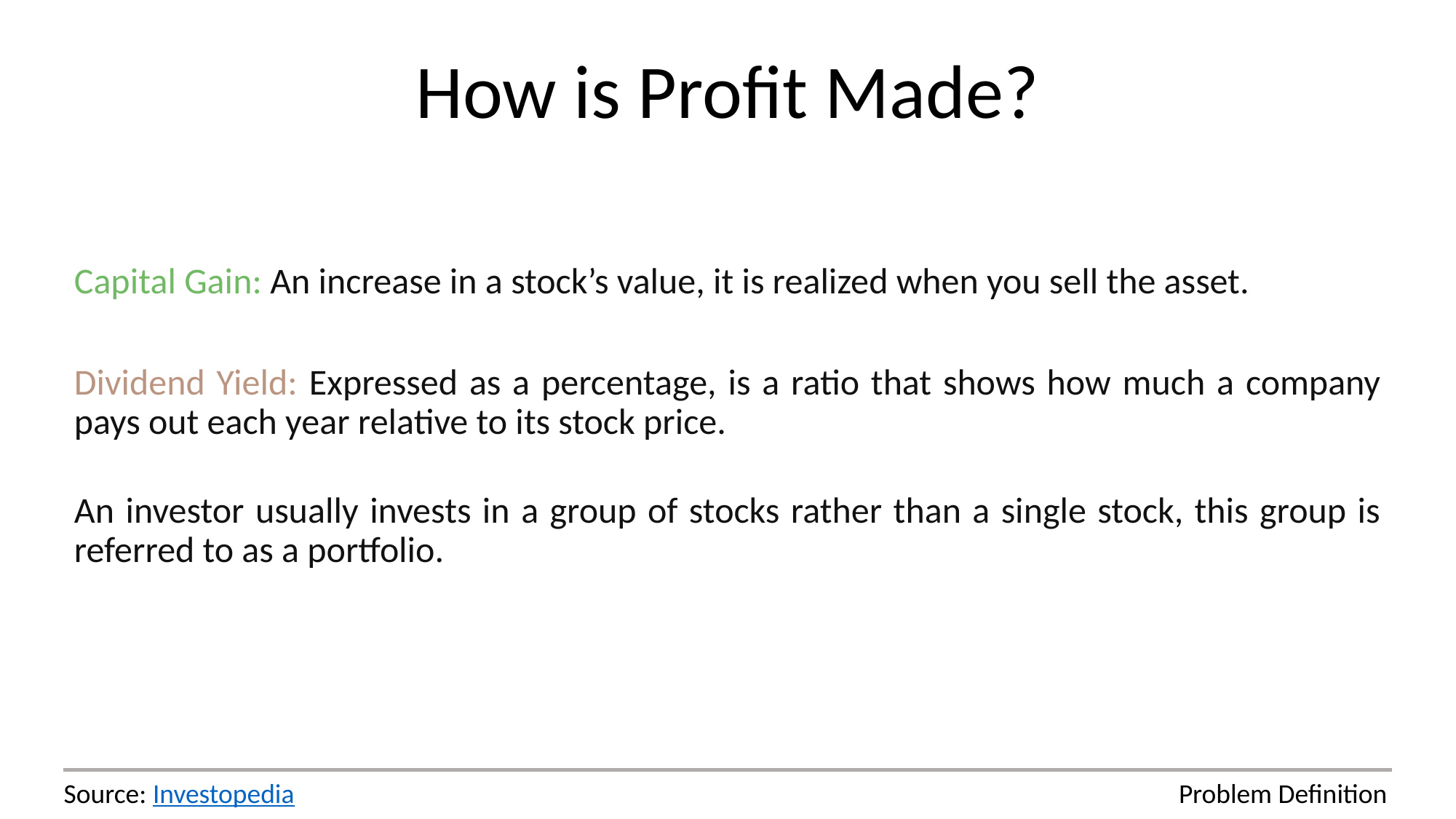

# How is Profit Made?
Capital Gain: An increase in a stock’s value, it is realized when you sell the asset.
Dividend Yield: Expressed as a percentage, is a ratio that shows how much a company pays out each year relative to its stock price.
An investor usually invests in a group of stocks rather than a single stock, this group is referred to as a portfolio.
Source: Investopedia
Problem Definition